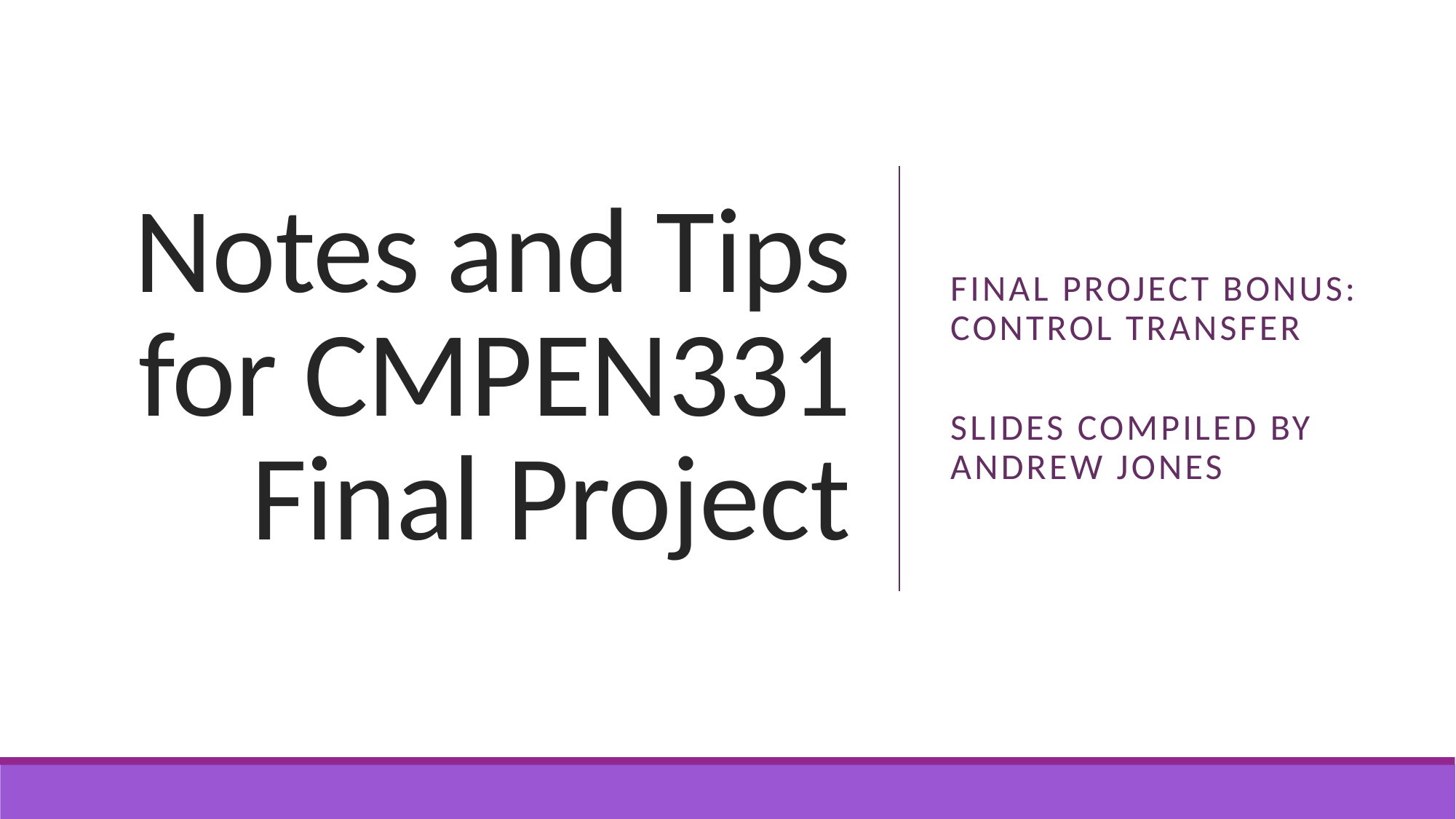

# Notes and Tips for CMPEN331 Final Project
Final Project Bonus:
Control Transfer
Slides compiled by Andrew Jones